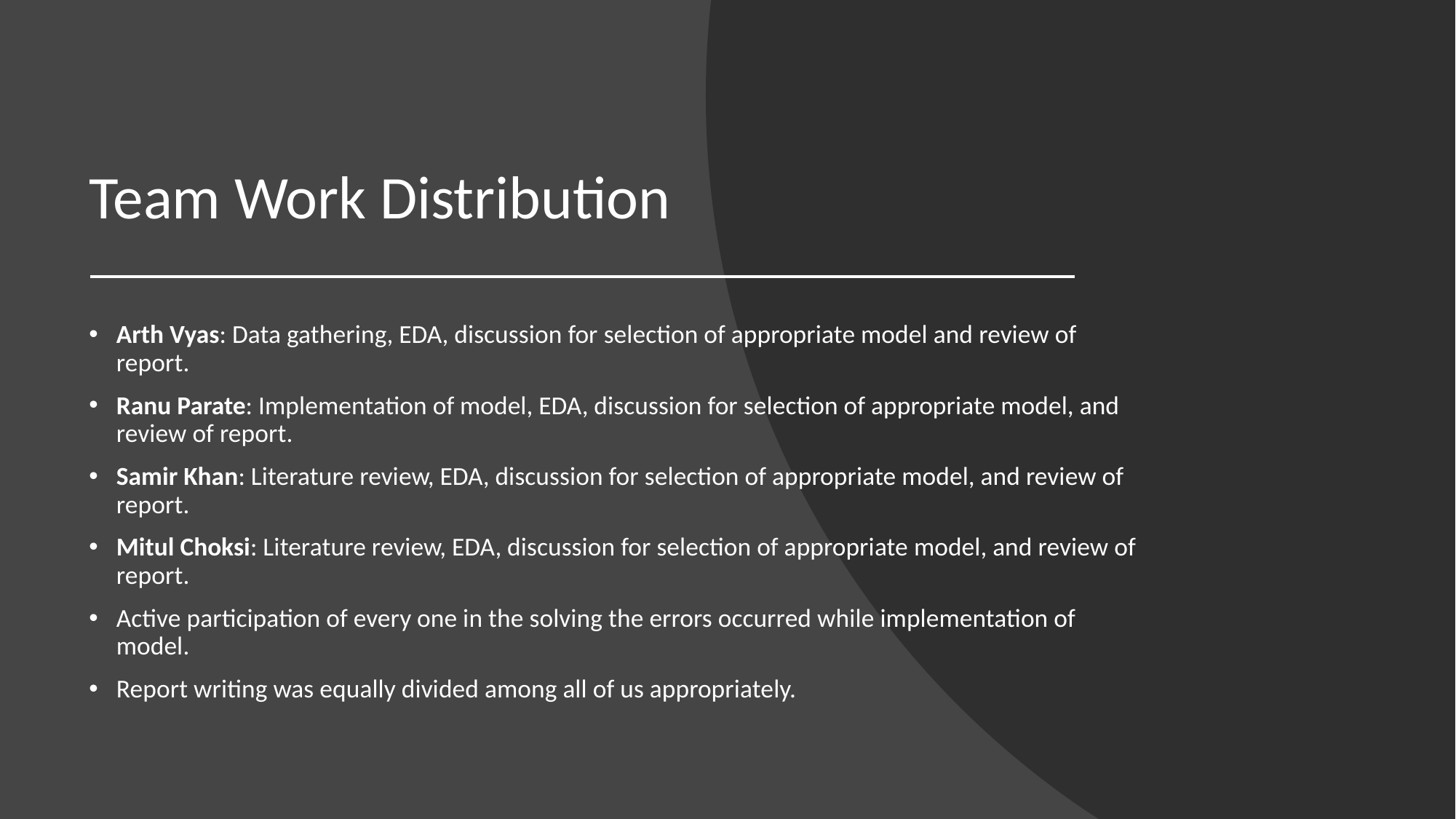

# Team Work Distribution
Arth Vyas: Data gathering, EDA, discussion for selection of appropriate model and review of report.
Ranu Parate: Implementation of model, EDA, discussion for selection of appropriate model, and review of report.
Samir Khan: Literature review, EDA, discussion for selection of appropriate model, and review of report.
Mitul Choksi: Literature review, EDA, discussion for selection of appropriate model, and review of report.
Active participation of every one in the solving the errors occurred while implementation of model.
Report writing was equally divided among all of us appropriately.